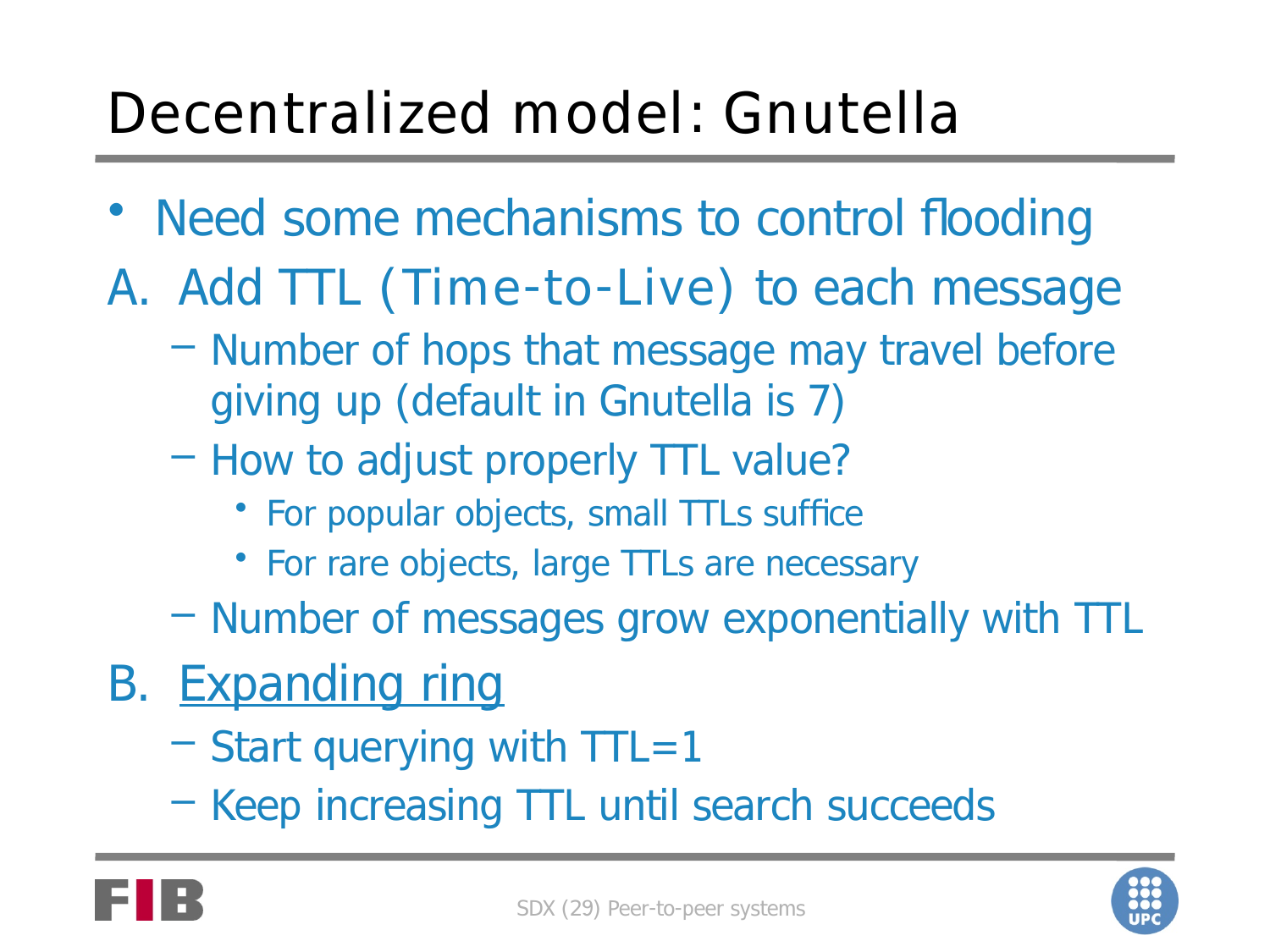

# Decentralized model: Gnutella
Need some mechanisms to control flooding
Add TTL (Time-to-Live) to each message
Number of hops that message may travel before giving up (default in Gnutella is 7)
How to adjust properly TTL value?
For popular objects, small TTLs suffice
For rare objects, large TTLs are necessary
Number of messages grow exponentially with TTL
Expanding ring
Start querying with TTL=1
Keep increasing TTL until search succeeds